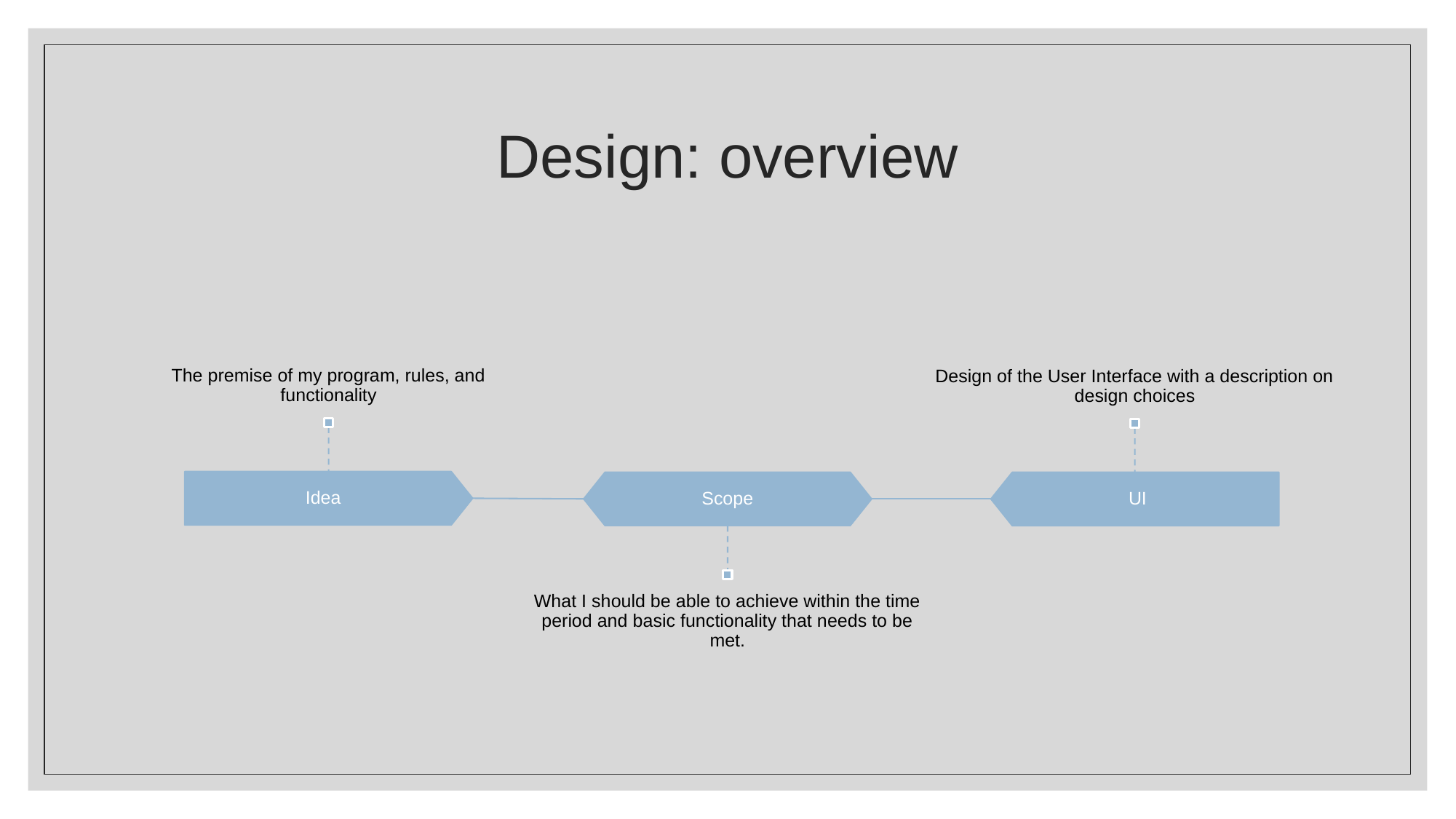

# Design: overview
Idea
The premise of my program, rules, and functionality
 Scope
What I should be able to achieve within the time period and basic functionality that needs to be met.
UI
Design of the User Interface with a description on design choices